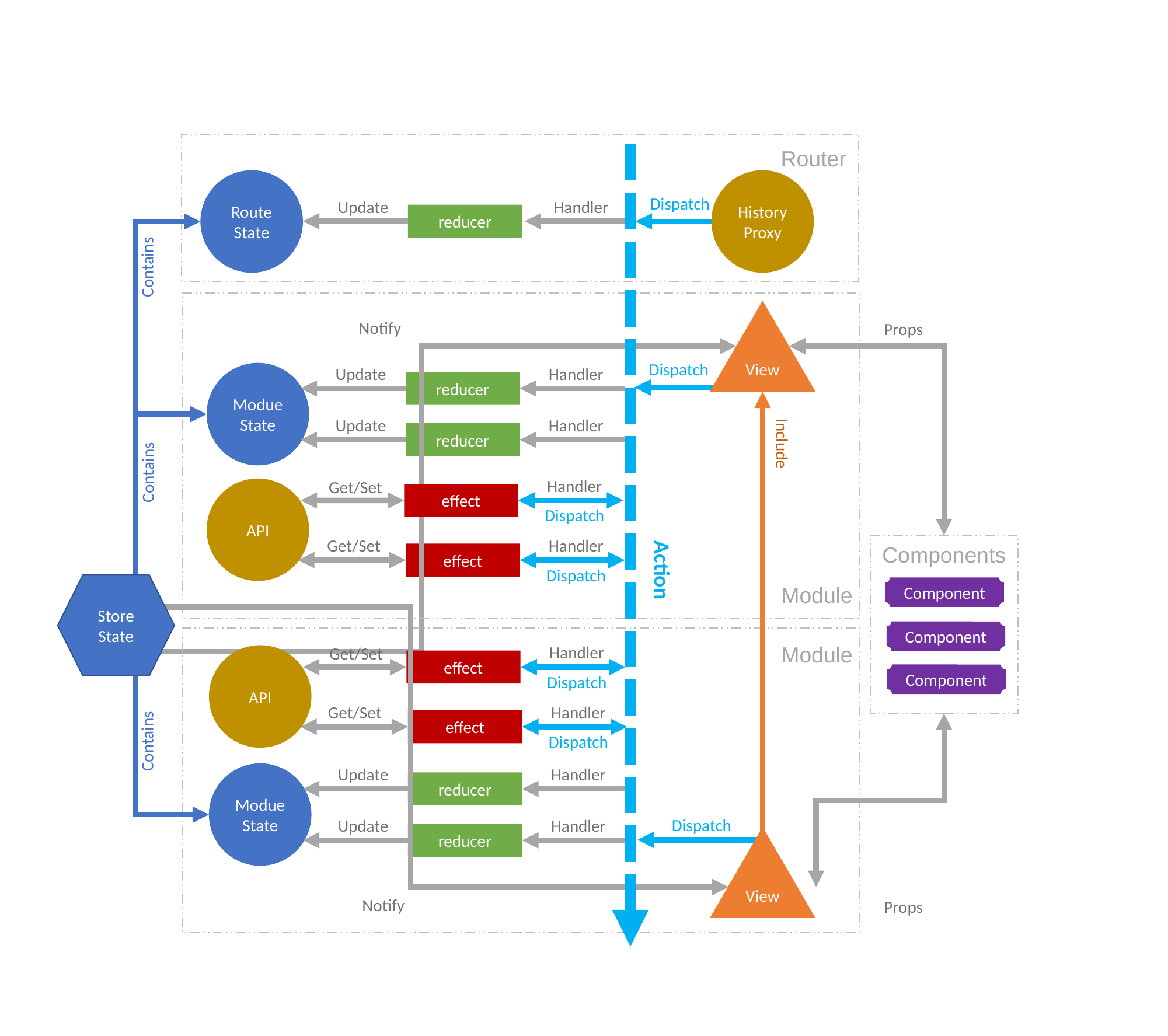

Router
Route
State
History
Proxy
  Dispatch
    Update
reducer
  Handler
Contains

View
Notify
Props
  Dispatch
    Update
  Handler
Modue
State
reducer
Include
    Update
  Handler
reducer
Contains
  Handler
Get/Set
API
effect
  Dispatch
 Action
Get/Set
  Handler

Components
effect
  Dispatch
Store
State
Module
Component
Component

Module
  Handler
Get/Set
API
effect
Component
  Dispatch
Get/Set
  Handler
Contains
effect
  Dispatch
    Update
  Handler
Modue
State
reducer
  Dispatch
    Update
  Handler
reducer
View
Notify
Props